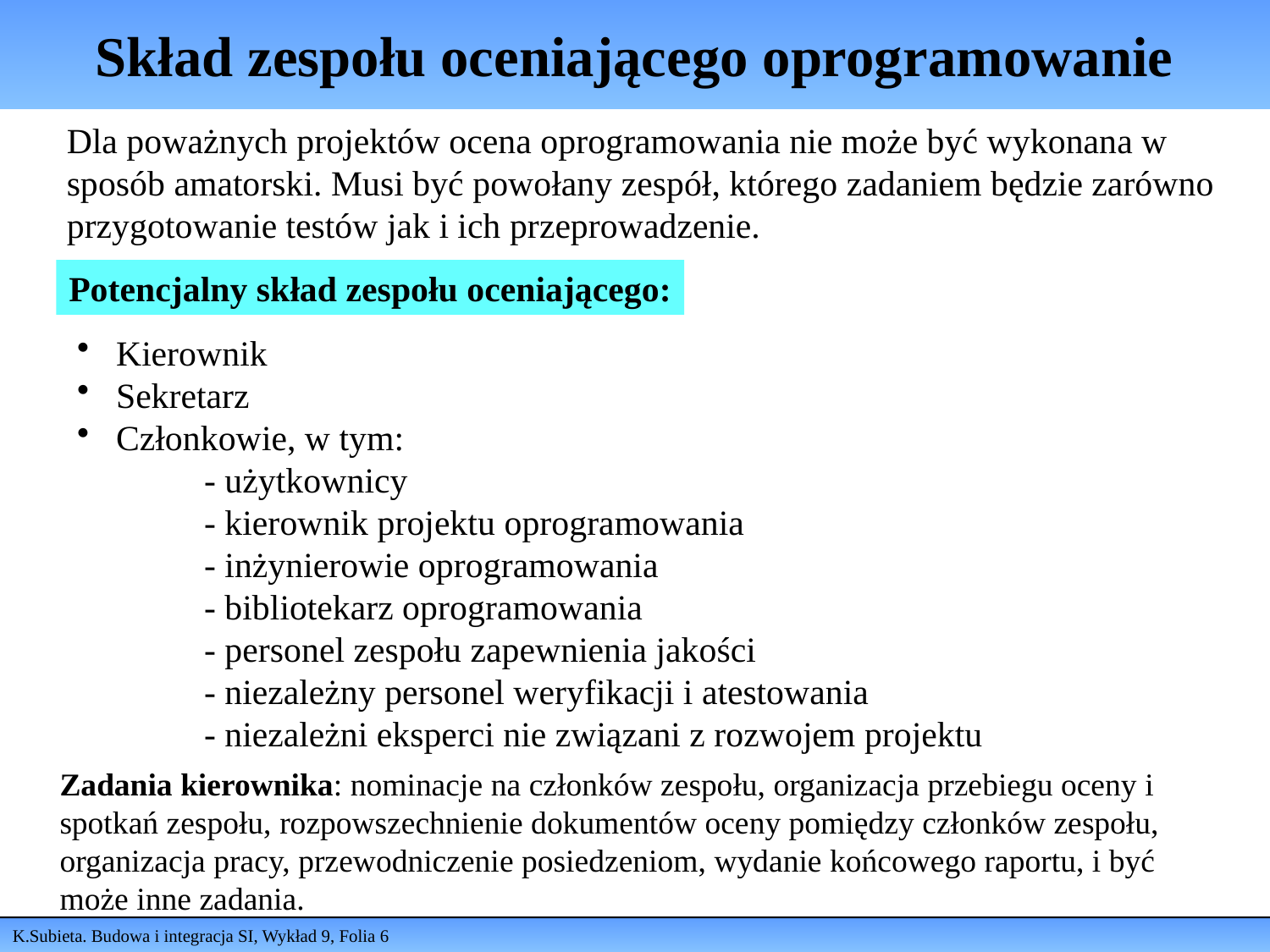

# Skład zespołu oceniającego oprogramowanie
Dla poważnych projektów ocena oprogramowania nie może być wykonana w sposób amatorski. Musi być powołany zespół, którego zadaniem będzie zarówno przygotowanie testów jak i ich przeprowadzenie.
Potencjalny skład zespołu oceniającego:
 Kierownik
 Sekretarz
 Członkowie, w tym:
 	- użytkownicy
	- kierownik projektu oprogramowania
	- inżynierowie oprogramowania
	- bibliotekarz oprogramowania
	- personel zespołu zapewnienia jakości
	- niezależny personel weryfikacji i atestowania
	- niezależni eksperci nie związani z rozwojem projektu
Zadania kierownika: nominacje na członków zespołu, organizacja przebiegu oceny i spotkań zespołu, rozpowszechnienie dokumentów oceny pomiędzy członków zespołu, organizacja pracy, przewodniczenie posiedzeniom, wydanie końcowego raportu, i być może inne zadania.